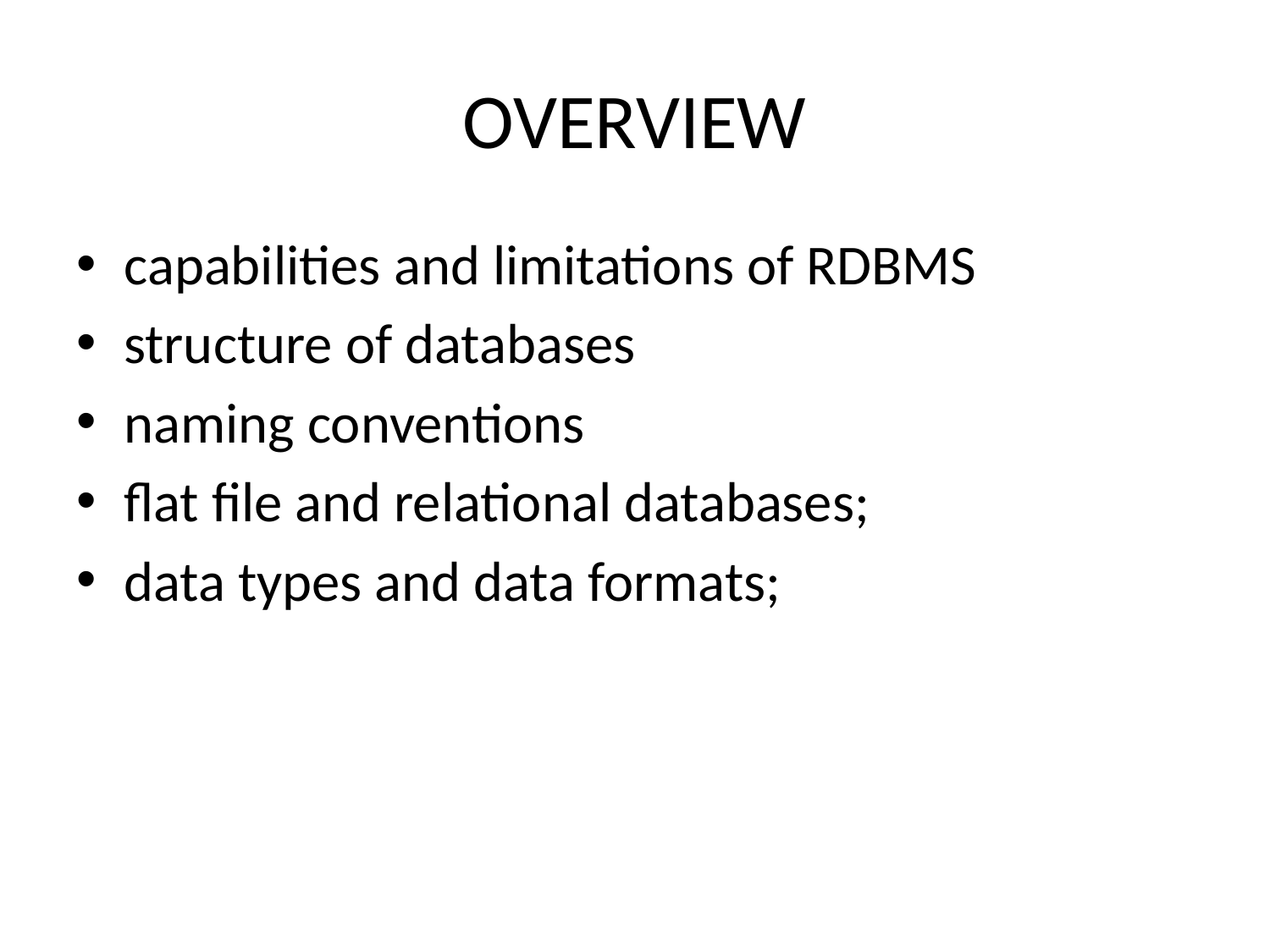

# OVERVIEW
capabilities and limitations of RDBMS
structure of databases
naming conventions
flat file and relational databases;
data types and data formats;